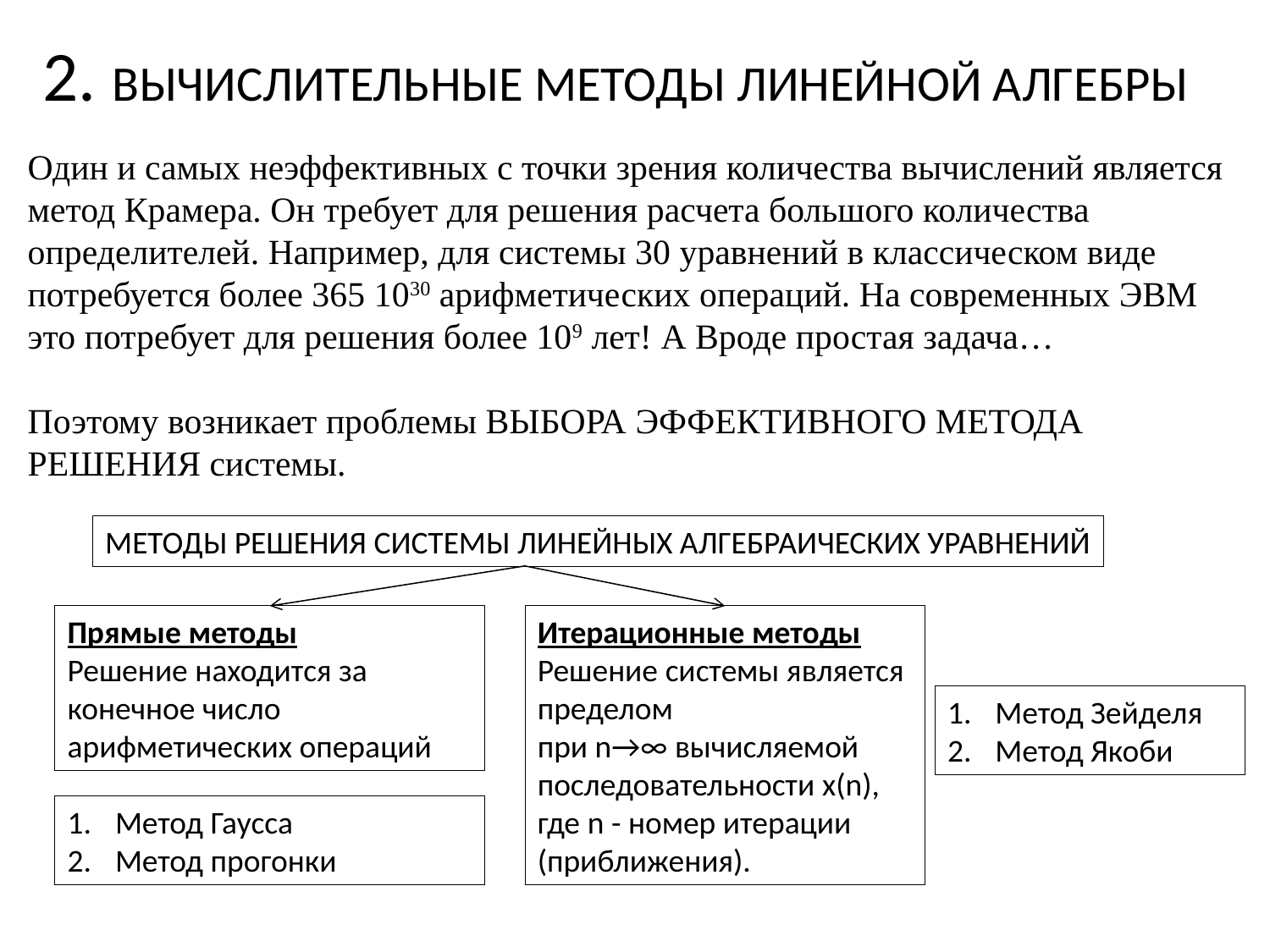

# 2. ВЫЧИСЛИТЕЛЬНЫЕ МЕТОДЫ ЛИНЕЙНОЙ АЛГЕБРЫ

.

Один и самых неэффективных с точки зрения количества вычислений является метод Крамера. Он требует для решения расчета большого количества определителей. Например, для системы 30 уравнений в классическом виде  потребуется более 365 1030 арифметических операций. На современных ЭВМ это потребует для решения более 109 лет! А Вроде простая задача…

Поэтому возникает проблемы ВЫБОРА ЭФФЕКТИВНОГО МЕТОДА РЕШЕНИЯ системы.

МЕТОДЫ РЕШЕНИЯ СИСТЕМЫ ЛИНЕЙНЫХ АЛГЕБРАИЧЕСКИХ УРАВНЕНИЙ
Прямые методы
Решение находится за конечное число арифметических операций
Итерационные методы
Решение системы является пределом при n→∞ вычисляемой последовательности x(n), где n - номер итерации (приближения).
Метод Зейделя
Метод Якоби
Метод Гаусса
Метод прогонки